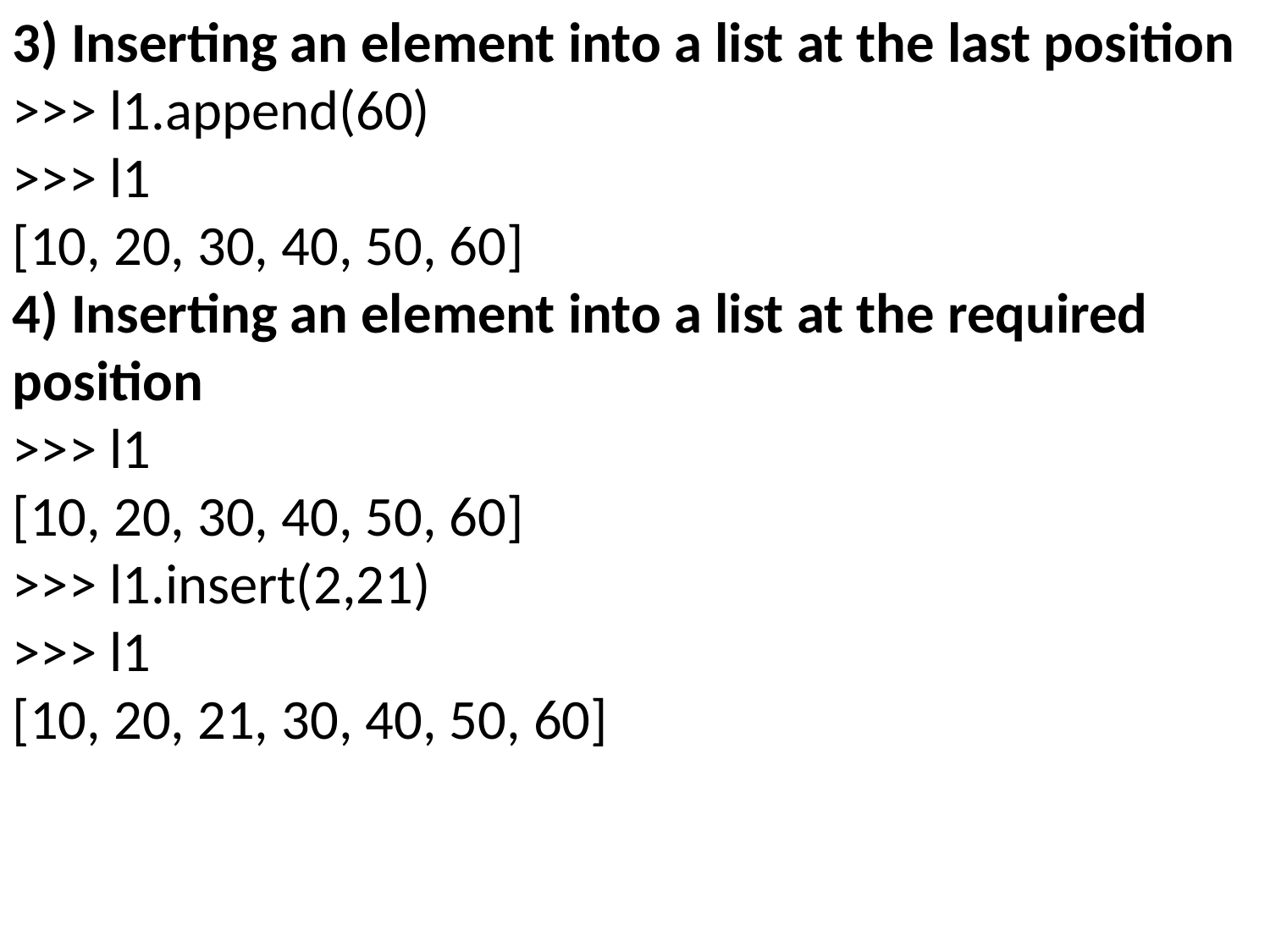

3) Inserting an element into a list at the last position
>>> l1.append(60)
>>> l1
[10, 20, 30, 40, 50, 60]
4) Inserting an element into a list at the required position
>>> l1
[10, 20, 30, 40, 50, 60]
>>> l1.insert(2,21)
>>> l1
[10, 20, 21, 30, 40, 50, 60]